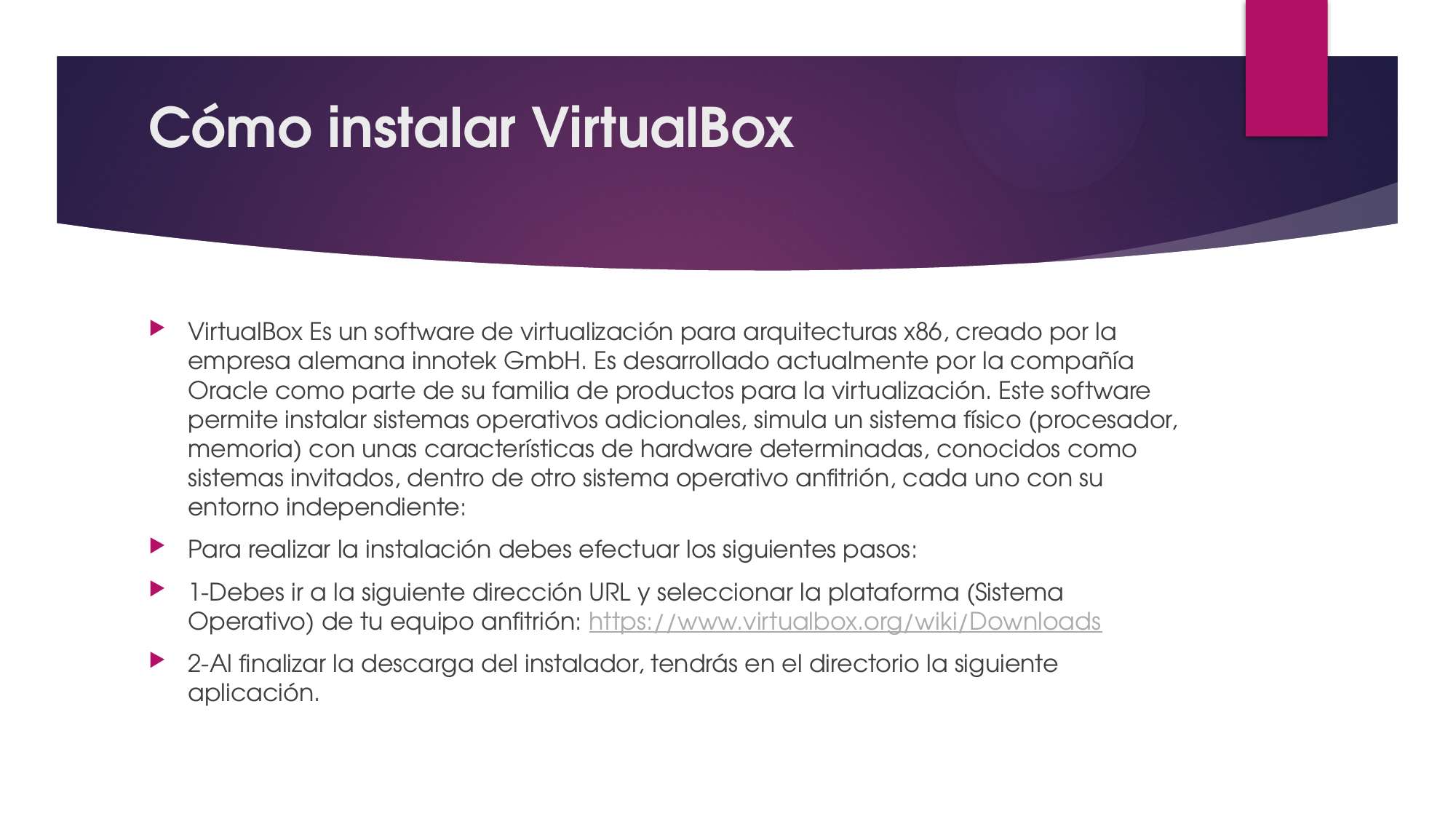

# Cómo instalar VirtualBox
VirtualBox Es un software de virtualización para arquitecturas x86, creado por la empresa alemana innotek GmbH. Es desarrollado actualmente por la compañía Oracle como parte de su familia de productos para la virtualización. Este software permite instalar sistemas operativos adicionales, simula un sistema físico (procesador, memoria) con unas características de hardware determinadas, conocidos como sistemas invitados, dentro de otro sistema operativo anfitrión, cada uno con su entorno independiente:
Para realizar la instalación debes efectuar los siguientes pasos:
1-Debes ir a la siguiente dirección URL y seleccionar la plataforma (Sistema Operativo) de tu equipo anfitrión: https://www.virtualbox.org/wiki/Downloads
2-Al finalizar la descarga del instalador, tendrás en el directorio la siguiente aplicación.